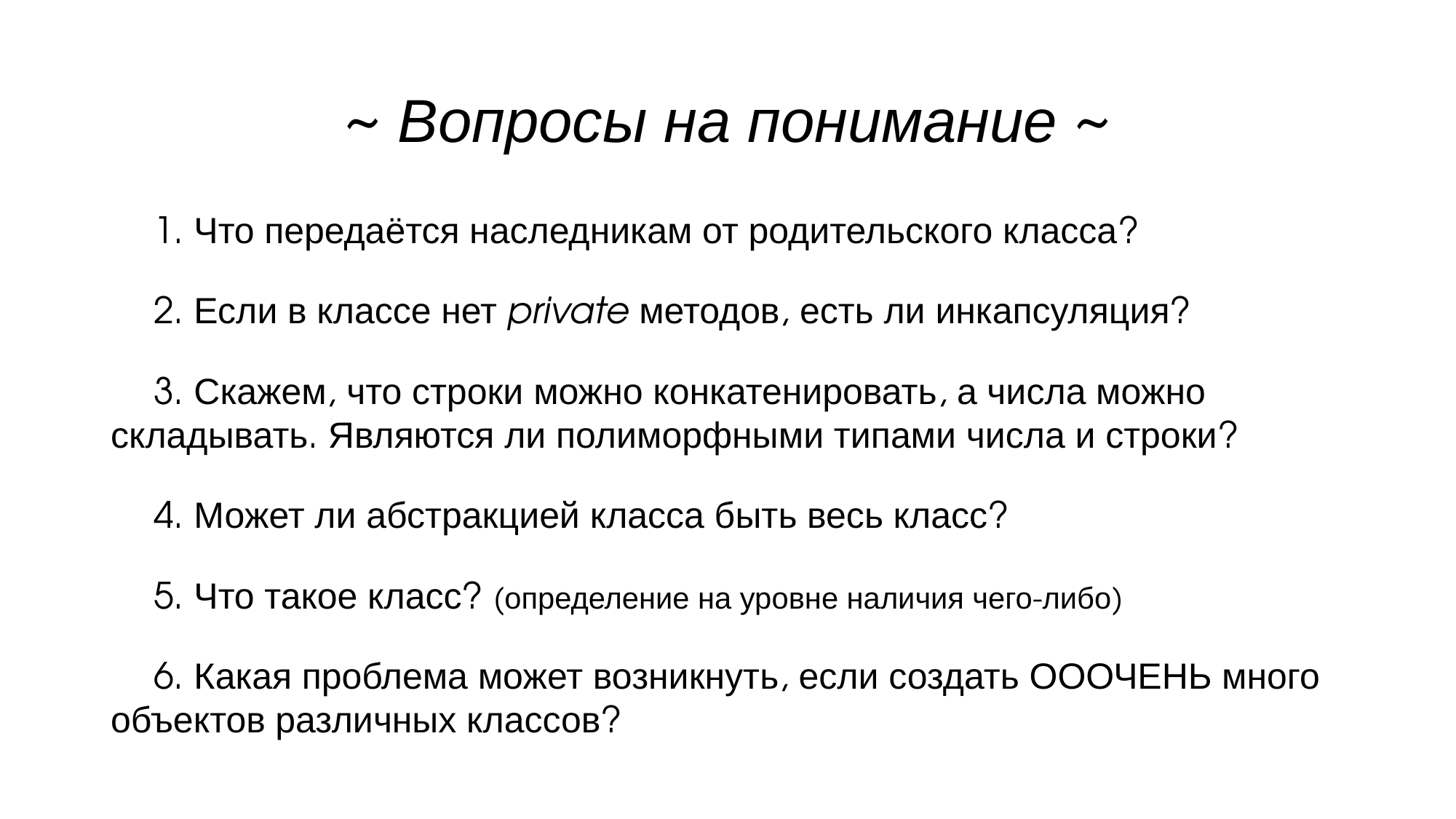

# ~ Вопросы на понимание ~
1. Что передаётся наследникам от родительского класса?
2. Если в классе нет private методов, есть ли инкапсуляция?
3. Скажем, что строки можно конкатенировать, а числа можно складывать. Являются ли полиморфными типами числа и строки?
4. Может ли абстракцией класса быть весь класс?
5. Что такое класс? (определение на уровне наличия чего-либо)
6. Какая проблема может возникнуть, если создать ОООЧЕНЬ много объектов различных классов?